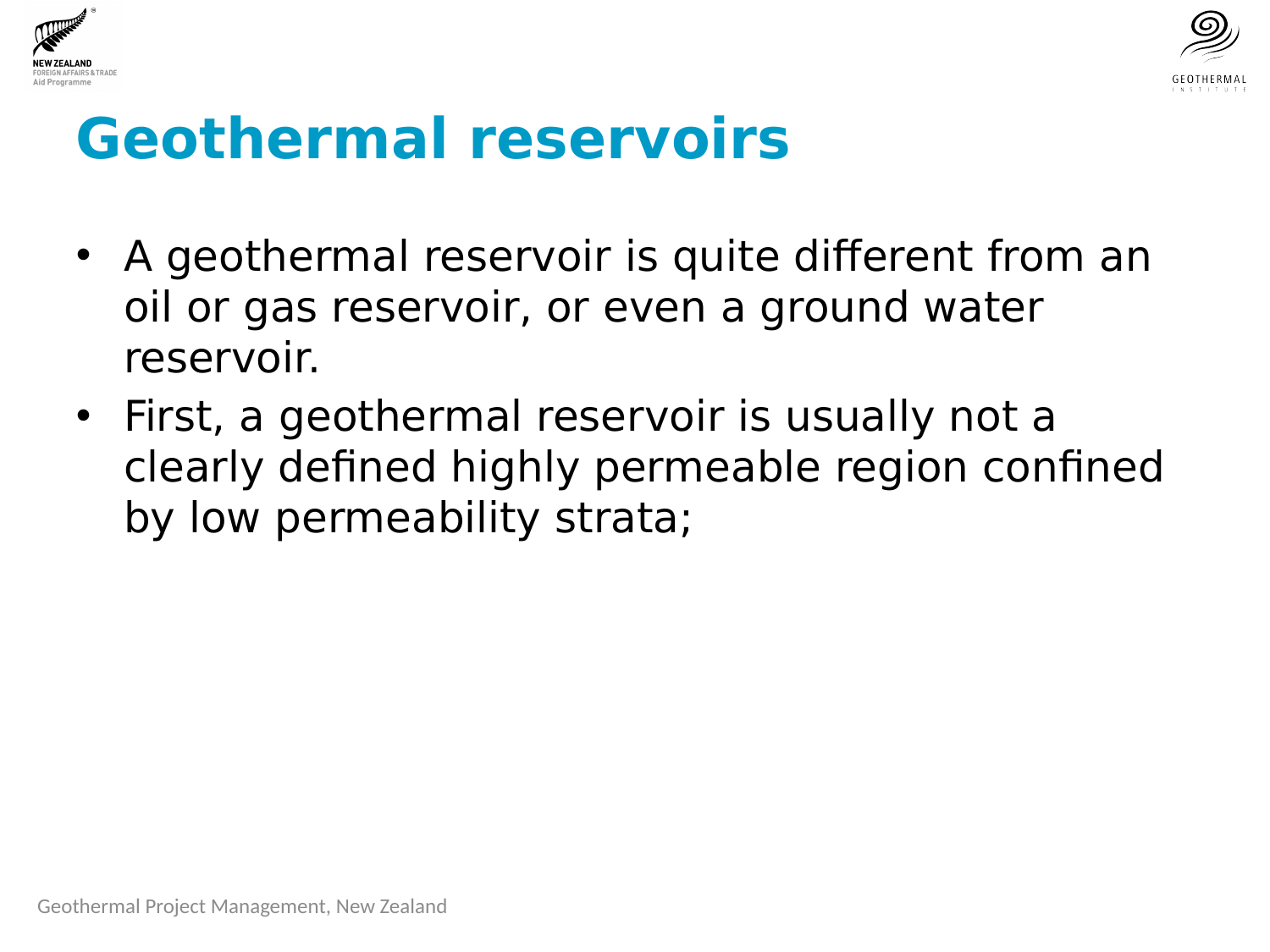

# Geothermal reservoirs
A geothermal reservoir is quite different from an oil or gas reservoir, or even a ground water reservoir.
First, a geothermal reservoir is usually not a clearly defined highly permeable region confined by low permeability strata;